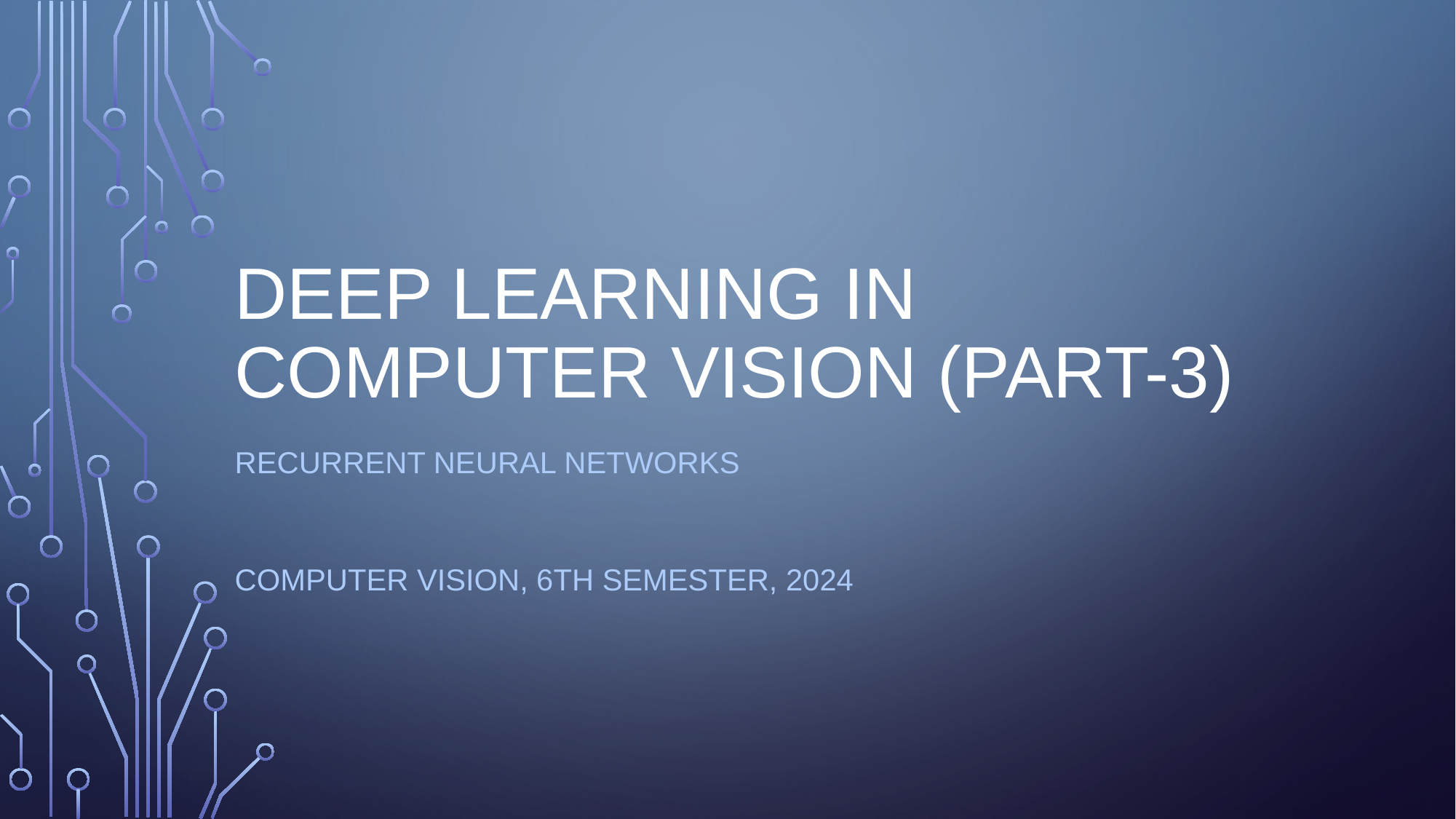

# Deep Learning in Computer Vision (Part-3)
Recurrent Neural Networks

Computer Vision, 6th Semester, 2024